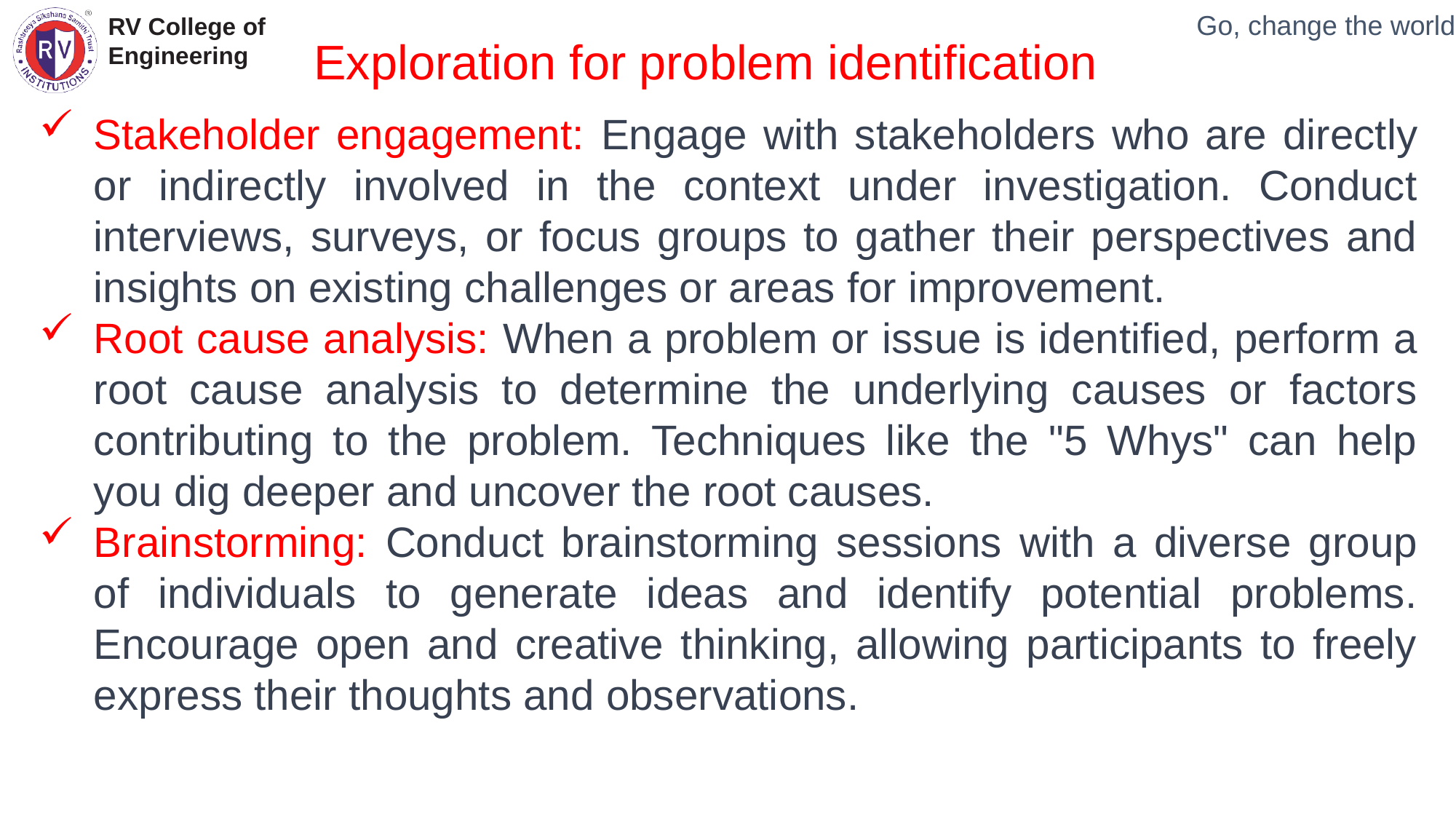

Exploration for problem identification
Mechanical  Engineering Department
Stakeholder engagement: Engage with stakeholders who are directly or indirectly involved in the context under investigation. Conduct interviews, surveys, or focus groups to gather their perspectives and insights on existing challenges or areas for improvement.
Root cause analysis: When a problem or issue is identified, perform a root cause analysis to determine the underlying causes or factors contributing to the problem. Techniques like the "5 Whys" can help you dig deeper and uncover the root causes.
Brainstorming: Conduct brainstorming sessions with a diverse group of individuals to generate ideas and identify potential problems. Encourage open and creative thinking, allowing participants to freely express their thoughts and observations.